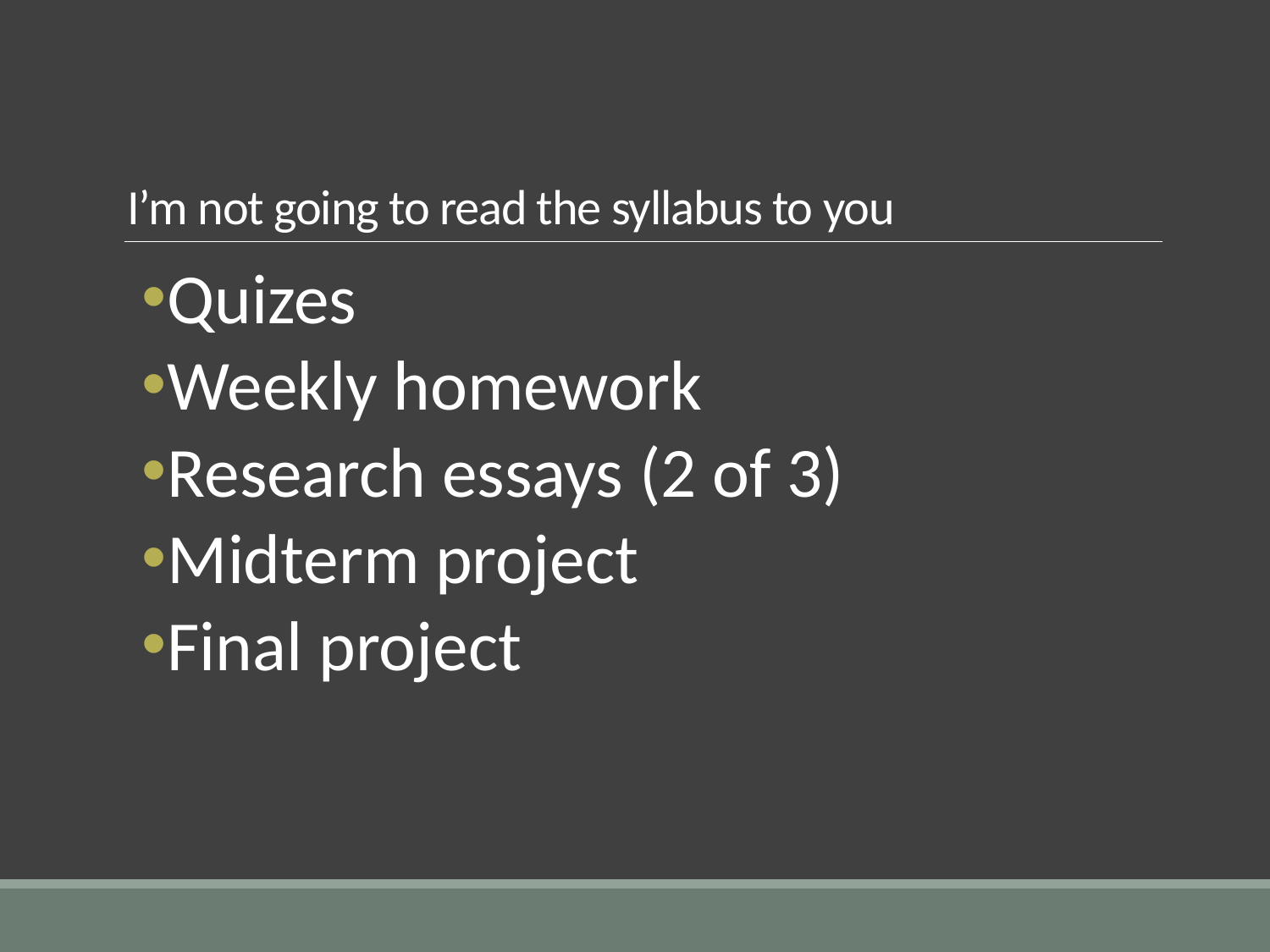

# I’m not going to read the syllabus to you
Quizes
Weekly homework
Research essays (2 of 3)
Midterm project
Final project